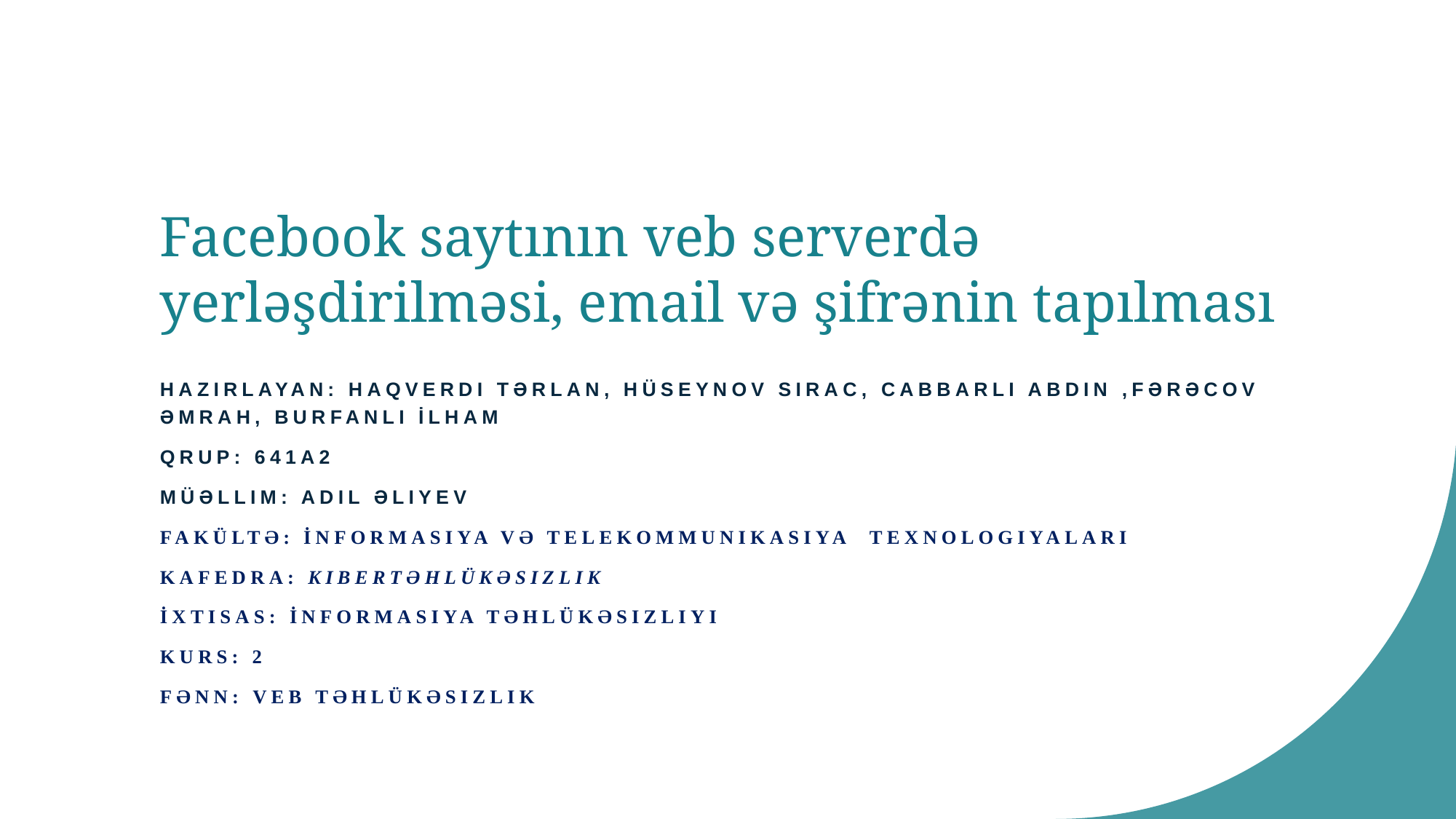

# Facebook saytının veb serverdə yerləşdirilməsi, email və şifrənin tapılması
Hazırlayan: Haqverdi Tərlan, Hüseynov Sirac, Cabbarlı abdin ,Fərəcov Əmrah, Burfanlı İlham
Qrup: 641a2
Müəllim: Adil Əliyev
Fakültə: İnformasiya və telekommunikasiya  texnologiyaları
Kafedra: Kibertəhlükəsizlik
İxtisas: İnformasiya təhlükəsizliyi
Kurs: 2
Fənn: Veb təhlükəsizlik